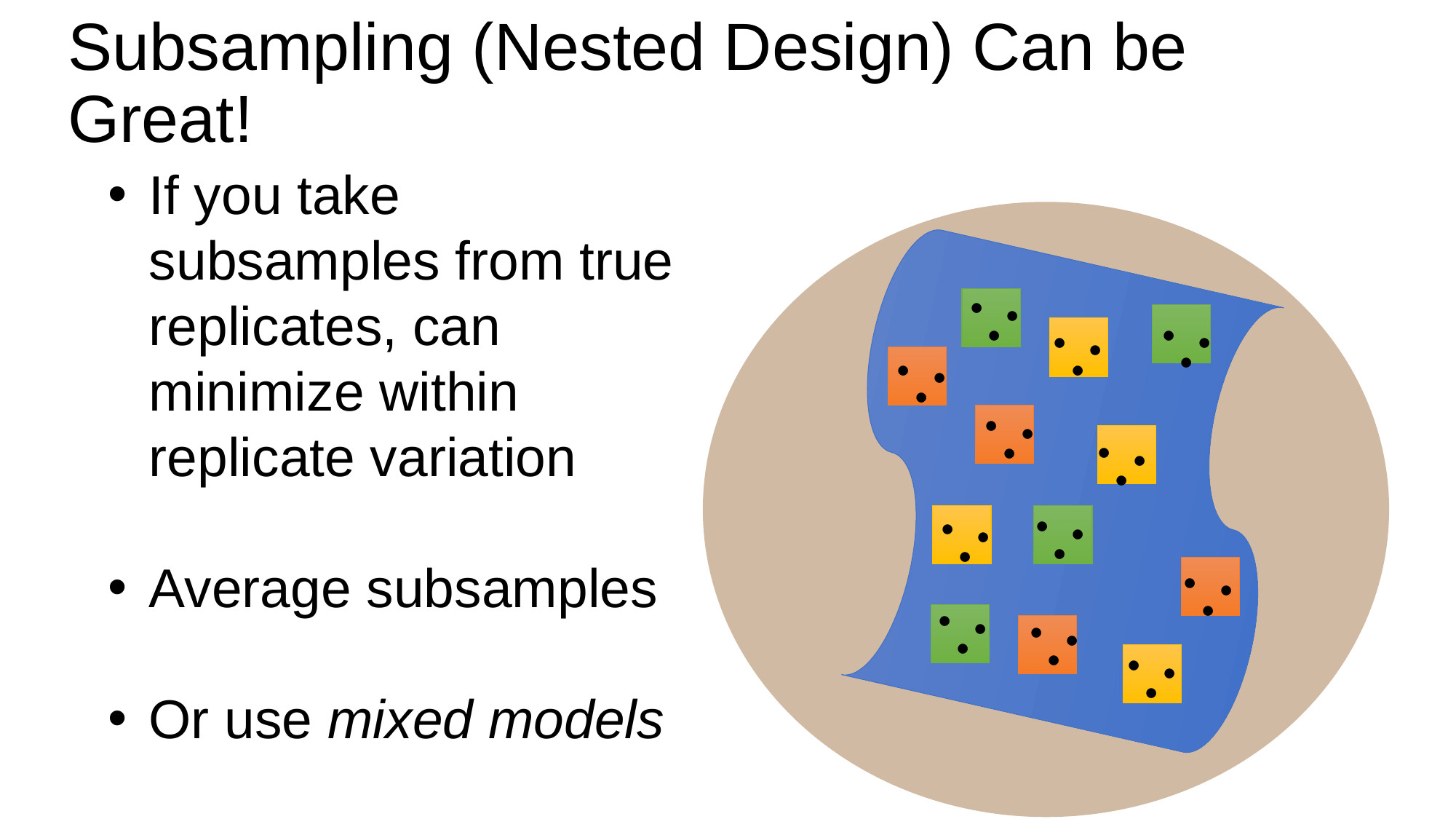

# Subsampling (Nested Design) Can be Great!
If you take subsamples from true replicates, can minimize within replicate variation

Average subsamples

Or use mixed models

.
.
.
.
.
.
.
.
.
.
.
.
.
.
.
.
.
.
.
.
.
.
.
.
.
.
.
.
.
.
.
.
.
.
.
.